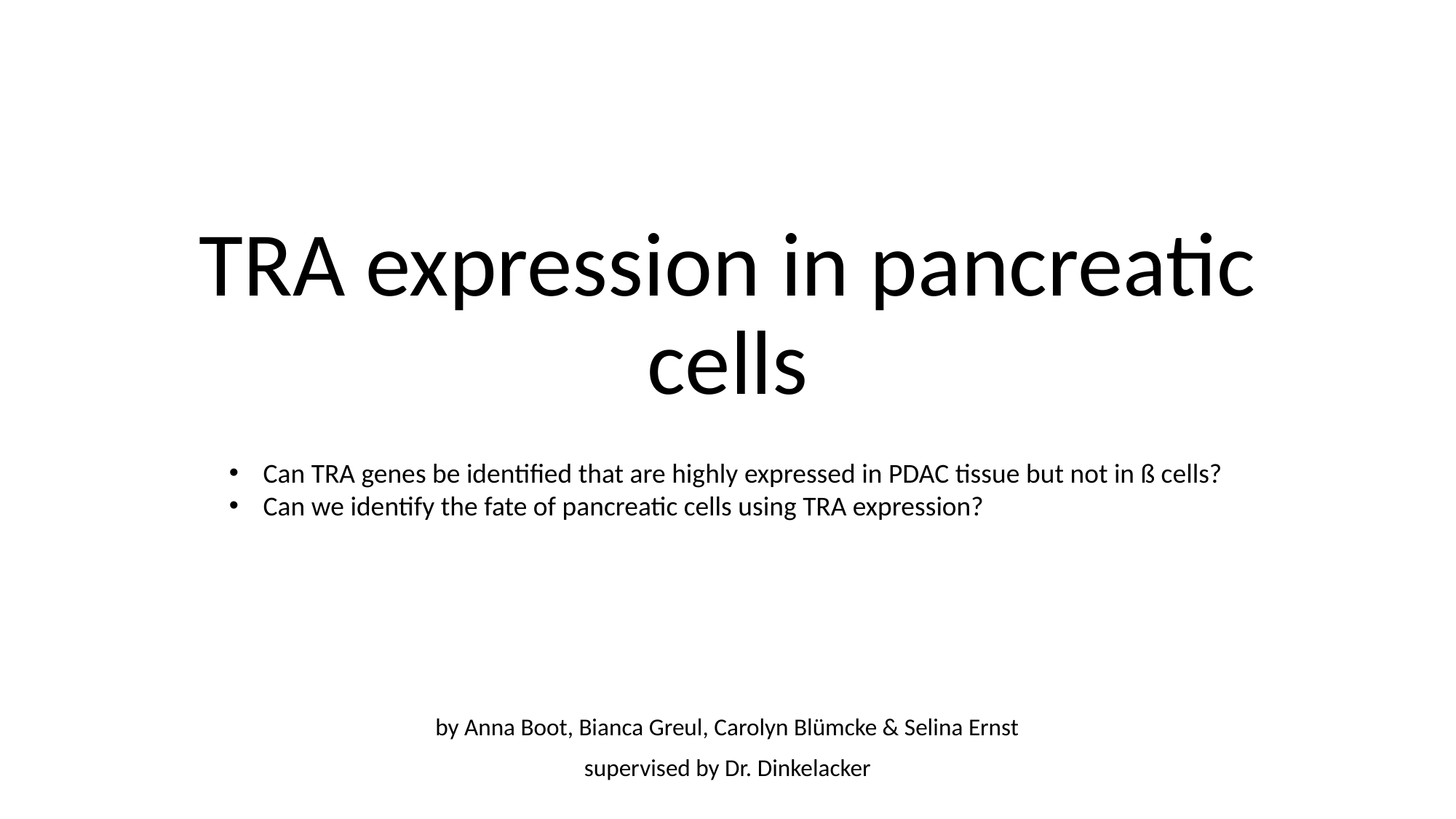

# TRA expression in pancreatic cells
Can TRA genes be identified that are highly expressed in PDAC tissue but not in ß cells?
Can we identify the fate of pancreatic cells using TRA expression?
by Anna Boot, Bianca Greul, Carolyn Blümcke & Selina Ernst
supervised by Dr. Dinkelacker